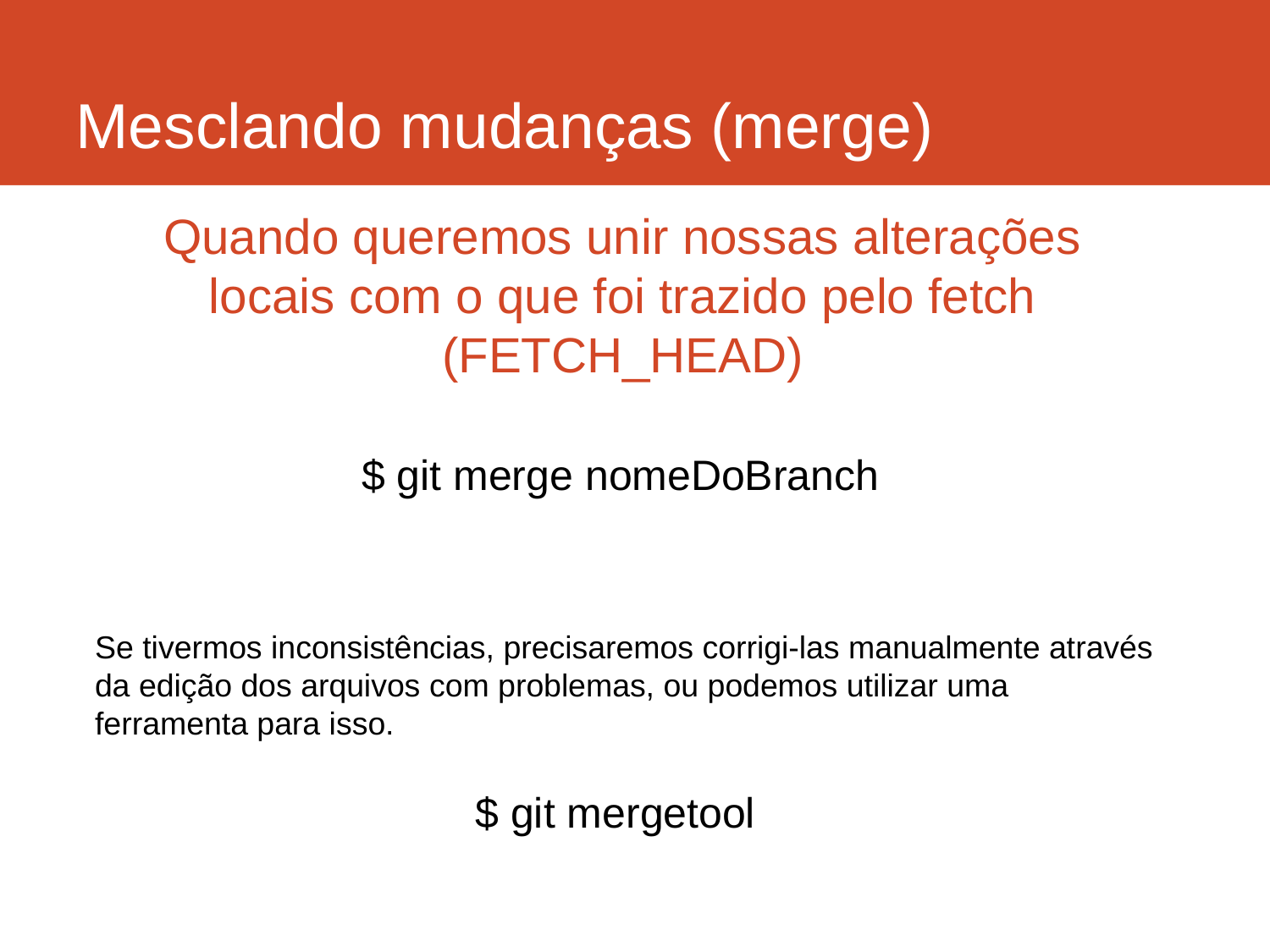

# Mesclando mudanças (merge)
Quando queremos unir nossas alterações locais com o que foi trazido pelo fetch (FETCH_HEAD)
$ git merge nomeDoBranch
Se tivermos inconsistências, precisaremos corrigi-las manualmente através da edição dos arquivos com problemas, ou podemos utilizar uma ferramenta para isso.
$ git mergetool